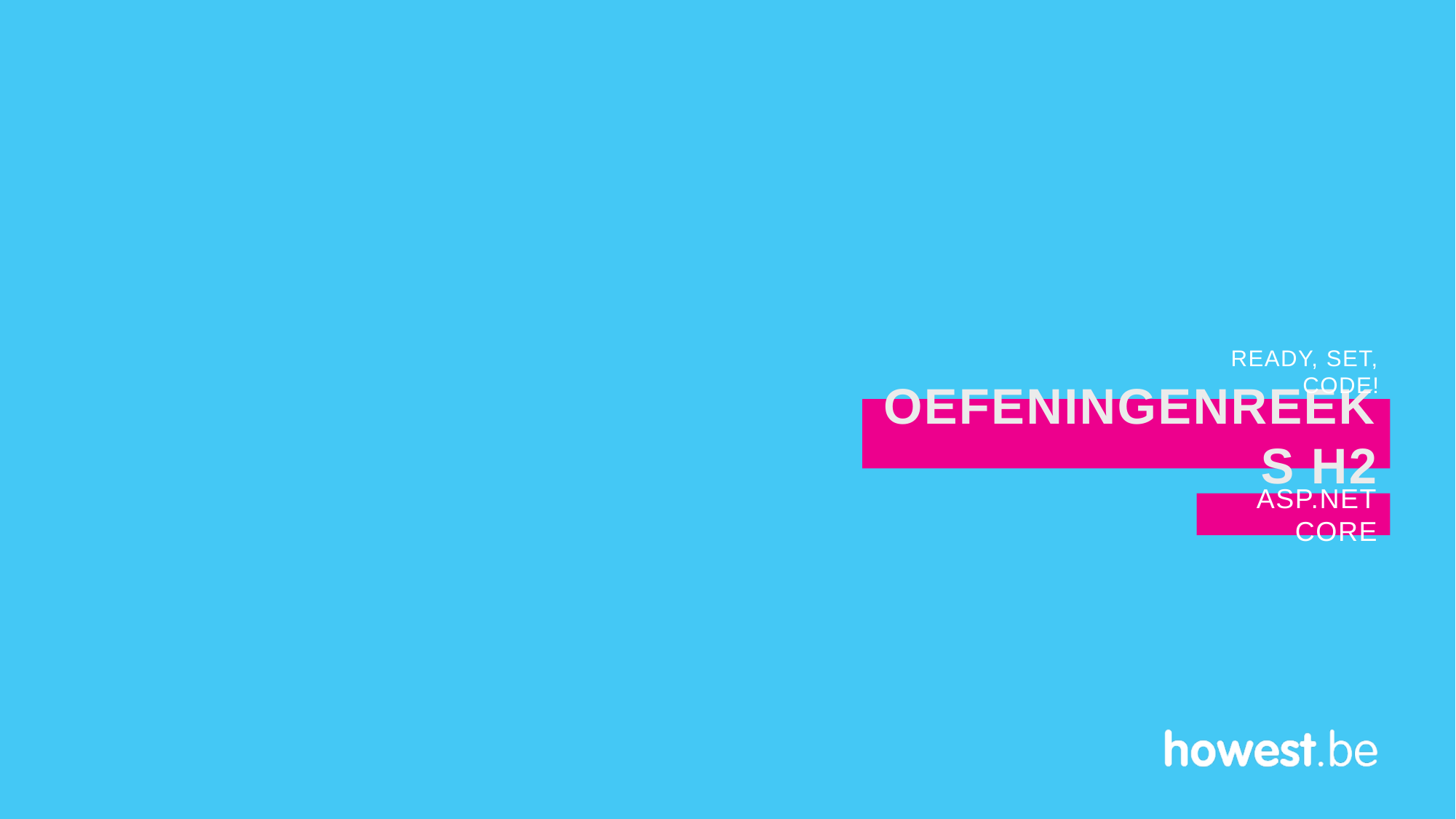

Ready, set, code!
# Oefeningenreeks H2
ASP.NET CORe